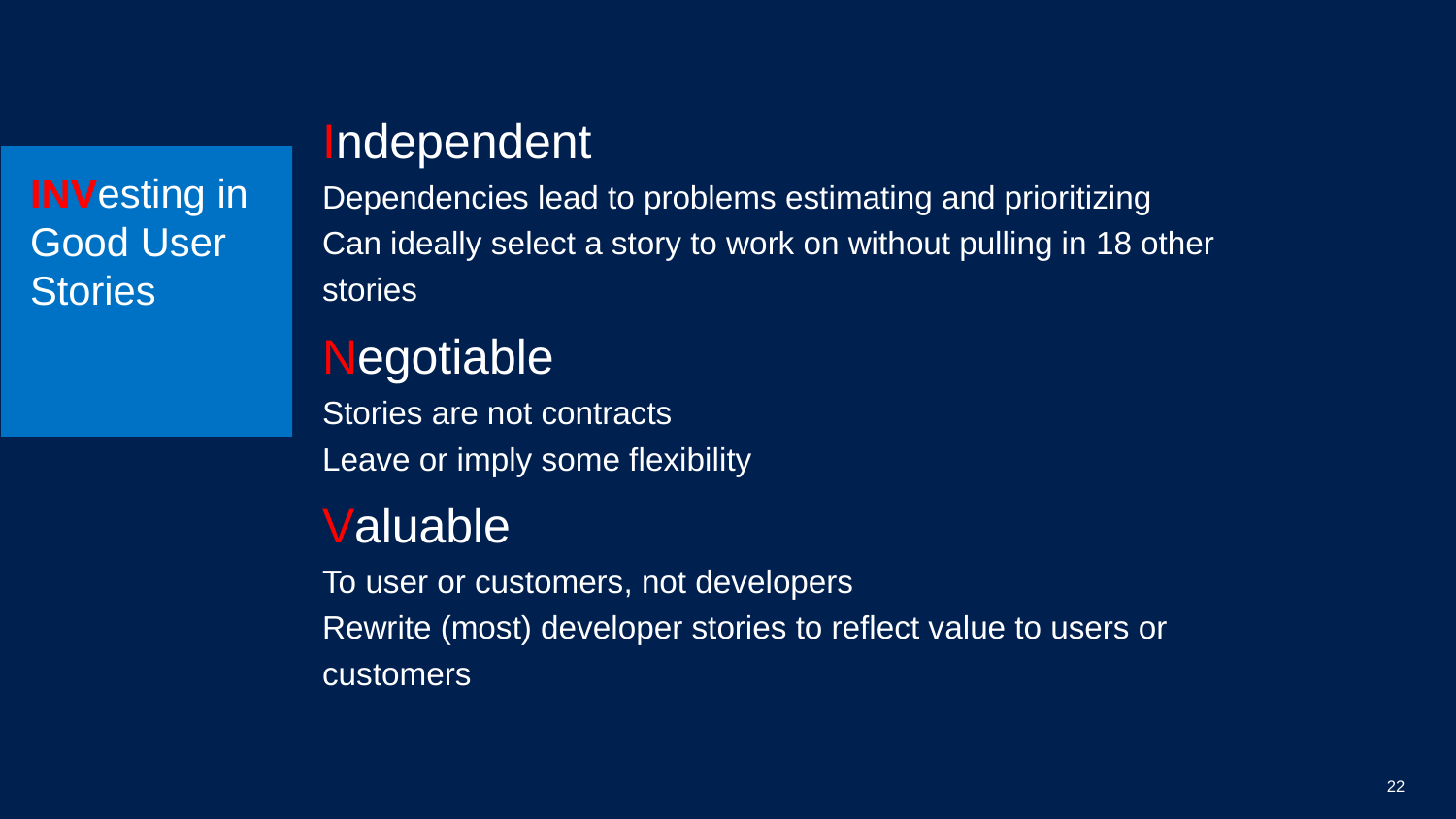

Independent
Dependencies lead to problems estimating and prioritizing
Can ideally select a story to work on without pulling in 18 other stories
Negotiable
Stories are not contracts
Leave or imply some flexibility
Valuable
To user or customers, not developers
Rewrite (most) developer stories to reflect value to users or customers

# INVesting in Good User Stories
22